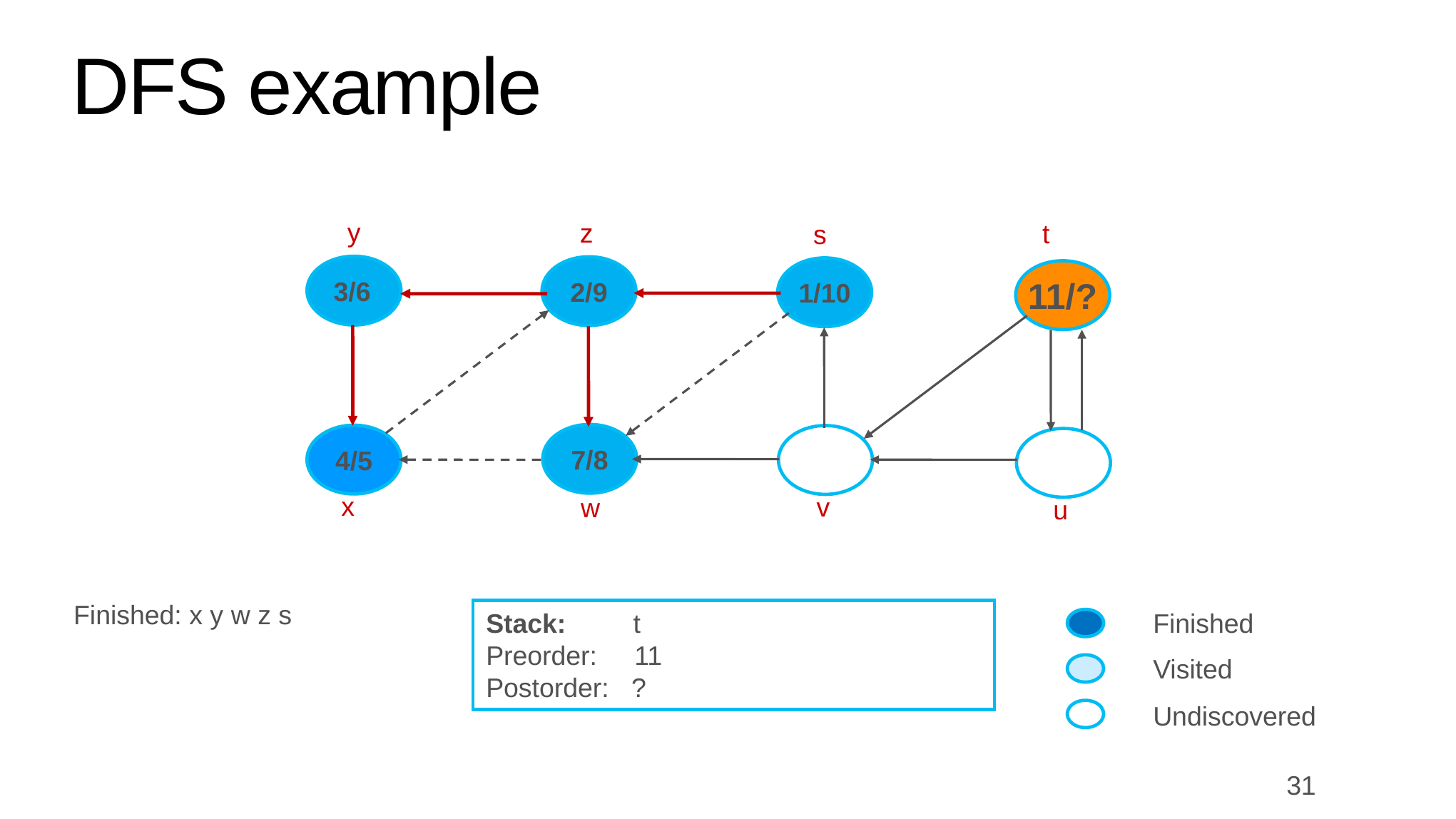

# DFS example
y
z
t
s
3/6
2/9
1/10
11/?

7/8
4/5

x
v
w
u
Finished: x y w z s
Stack:         t
Preorder:     11
Postorder:   ?
Finished

Visited

Undiscovered

31